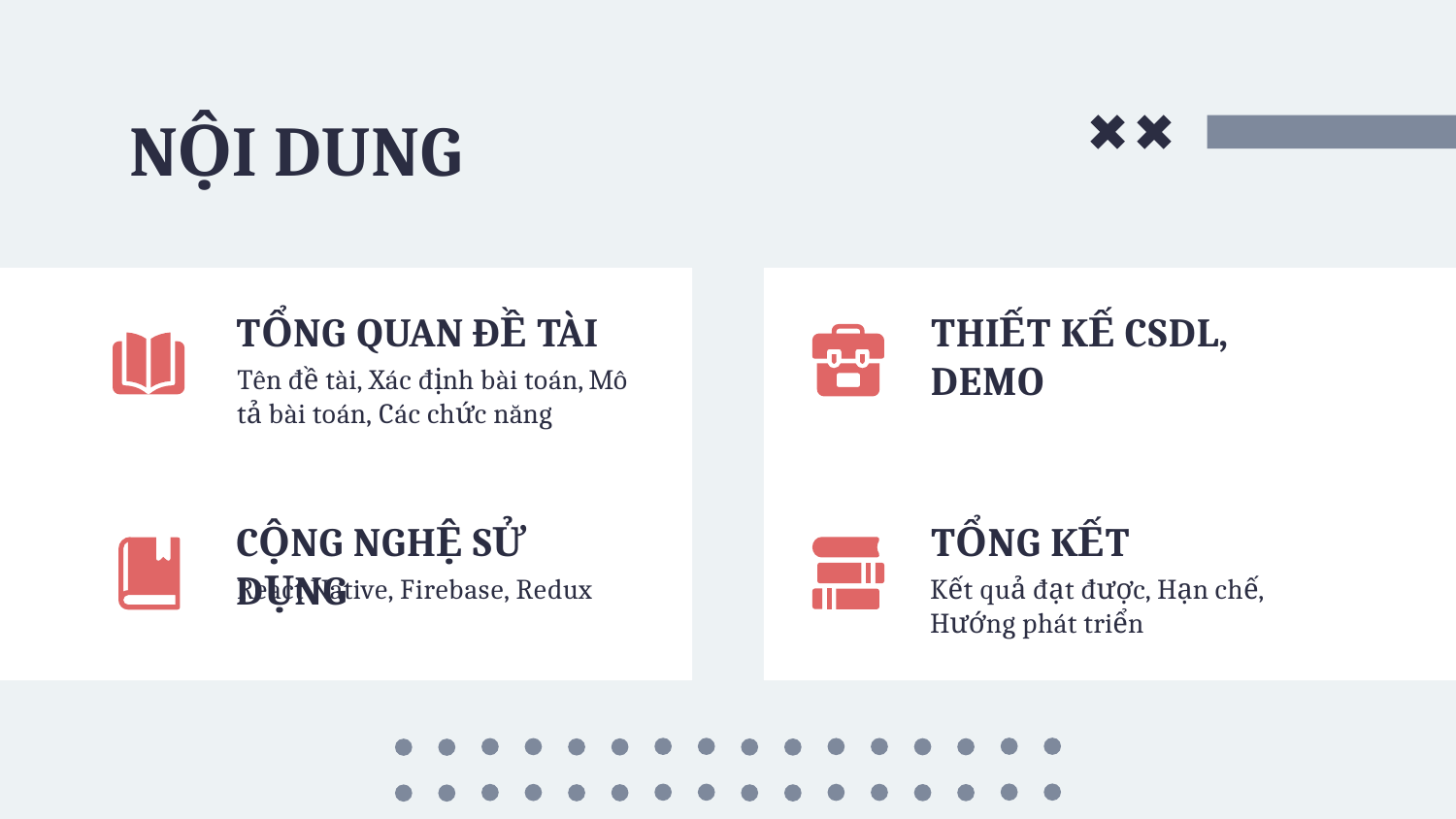

# NỘI DUNG
TỔNG QUAN ĐỀ TÀI
THIẾT KẾ CSDL, DEMO

Tên đề tài, Xác định bài toán, Mô tả bài toán, Các chức năng
CỘNG NGHỆ SỬ DỤNG
TỔNG KẾT

React Native, Firebase, Redux
Kết quả đạt được, Hạn chế, Hướng phát triển